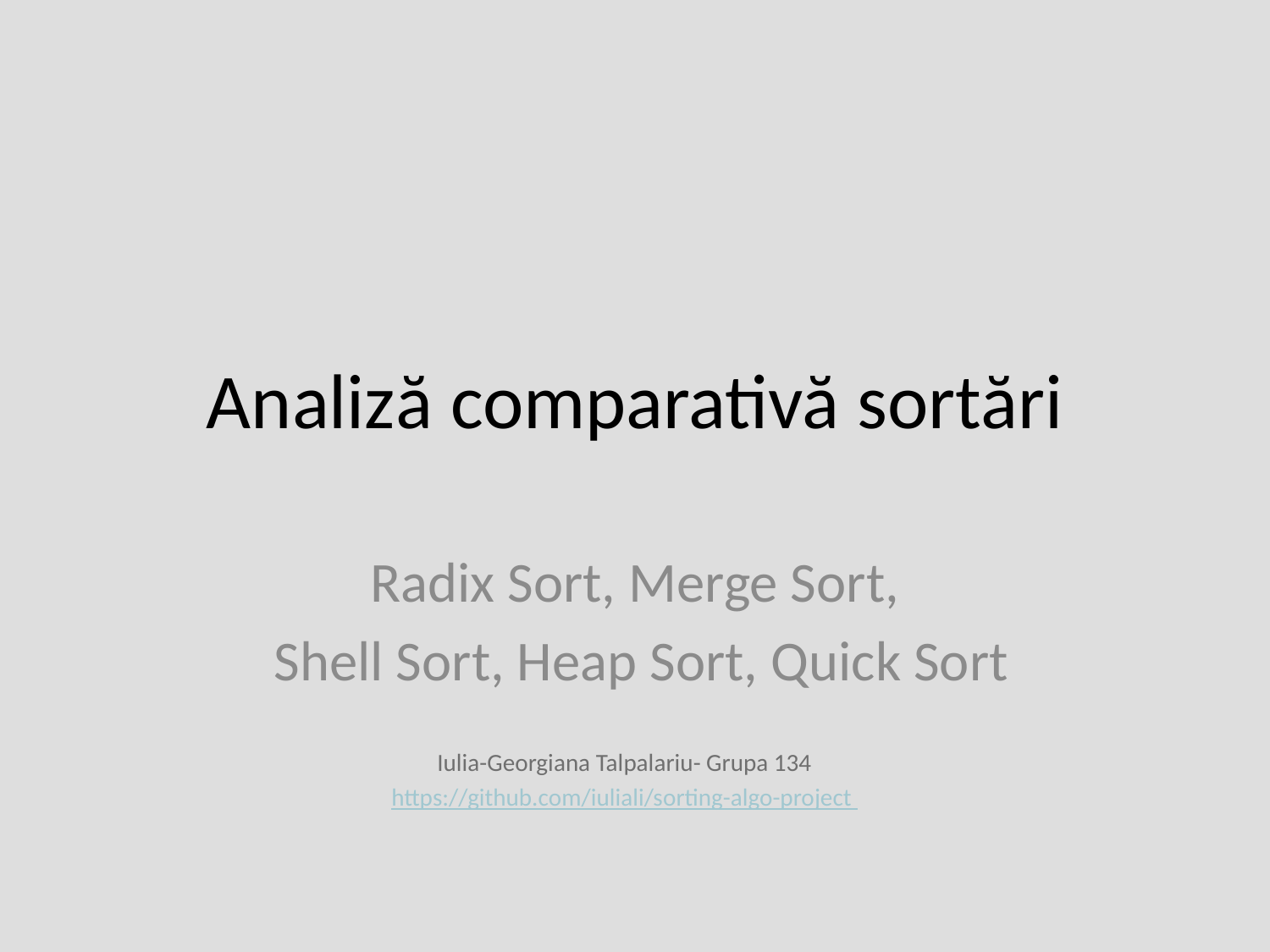

# Analiză comparativă sortări
Radix Sort, Merge Sort,
 Shell Sort, Heap Sort, Quick Sort
Iulia-Georgiana Talpalariu- Grupa 134
https://github.com/iuliali/sorting-algo-project